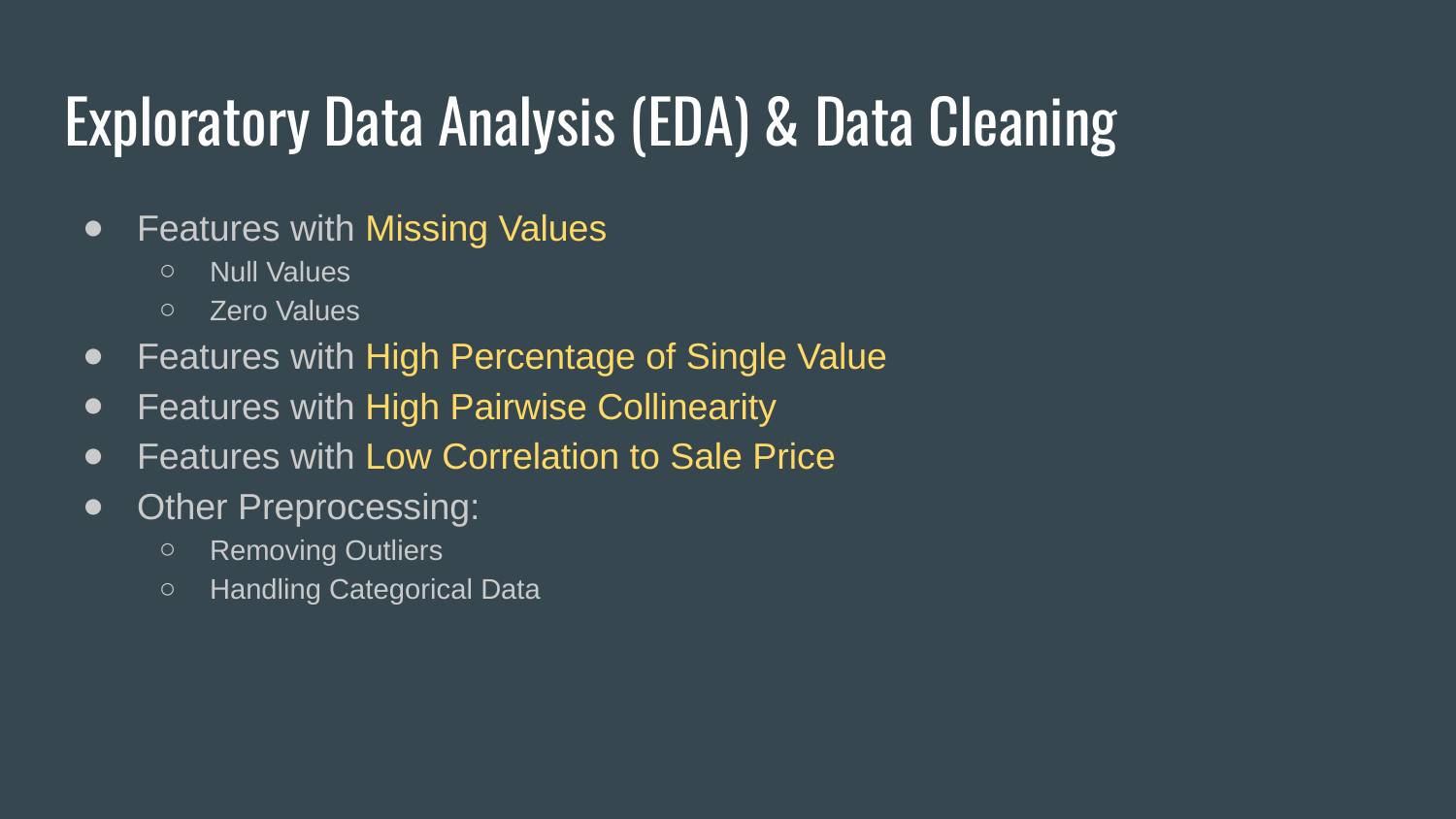

# Exploratory Data Analysis (EDA) & Data Cleaning
Features with Missing Values
Null Values
Zero Values
Features with High Percentage of Single Value
Features with High Pairwise Collinearity
Features with Low Correlation to Sale Price
Other Preprocessing:
Removing Outliers
Handling Categorical Data